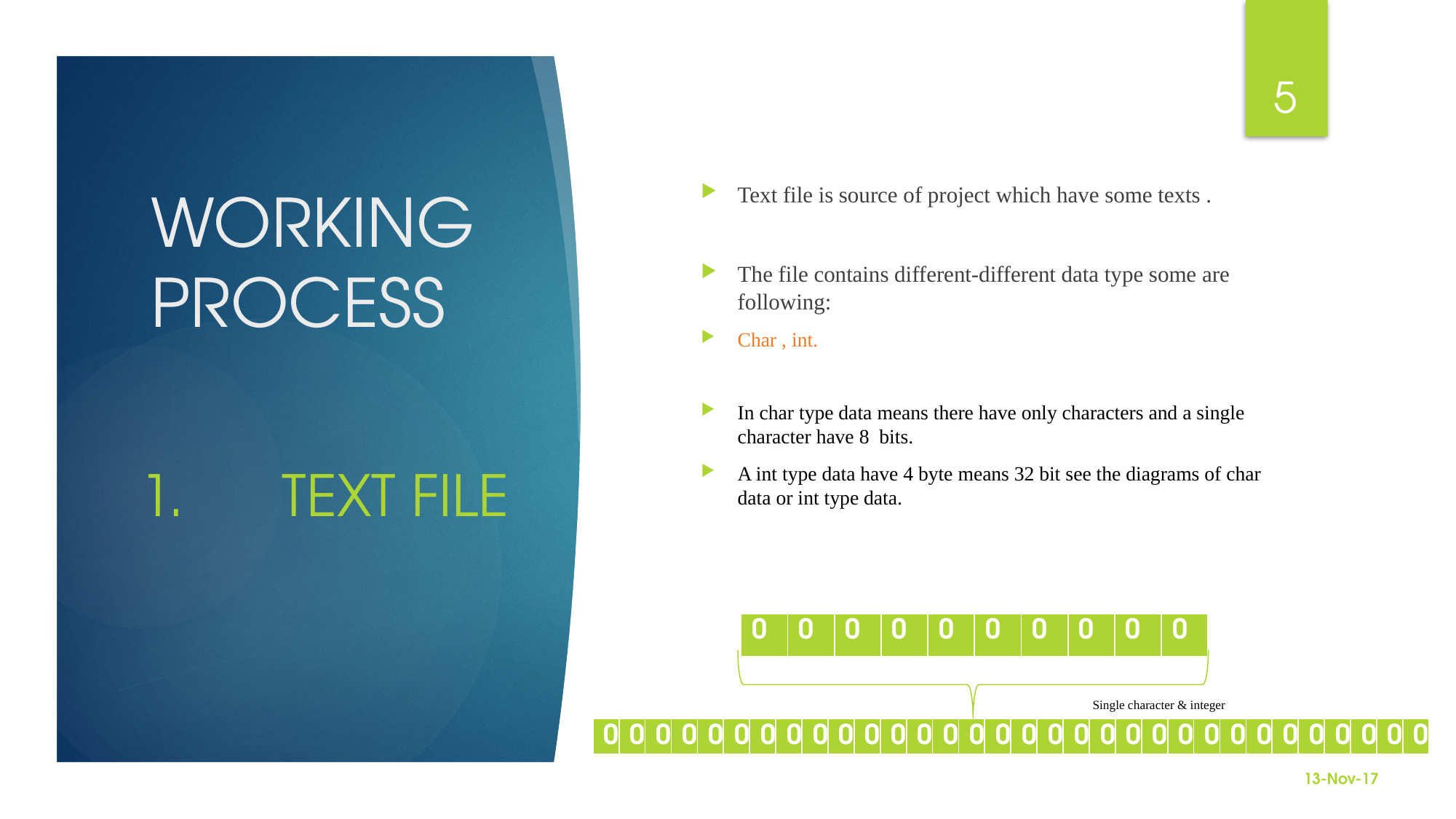

5
# WORKING PROCESS
Text file is source of project which have some texts .

The file contains different-different data type some are following:
Char , int.

In char type data means there have only characters and a single character have 8  bits.
A int type data have 4 byte means 32 bit see the diagrams of char data or int type data.

Single character & integer
 																															         	                 1.			TEXT FILE

| 0 | 0 | 0 | 0 | 0 | 0 | 0 | 0 | 0 | 0 |
| --- | --- | --- | --- | --- | --- | --- | --- | --- | --- |
| 0 | 0 | 0 | 0 | 0 | 0 | 0 | 0 | 0 | 0 | 0 | 0 | 0 | 0 | 0 | 0 | 0 | 0 | 0 | 0 | 0 | 0 | 0 | 0 | 0 | 0 | 0 | 0 | 0 | 0 | 0 | 0 |
| --- | --- | --- | --- | --- | --- | --- | --- | --- | --- | --- | --- | --- | --- | --- | --- | --- | --- | --- | --- | --- | --- | --- | --- | --- | --- | --- | --- | --- | --- | --- | --- |
13-Nov-17